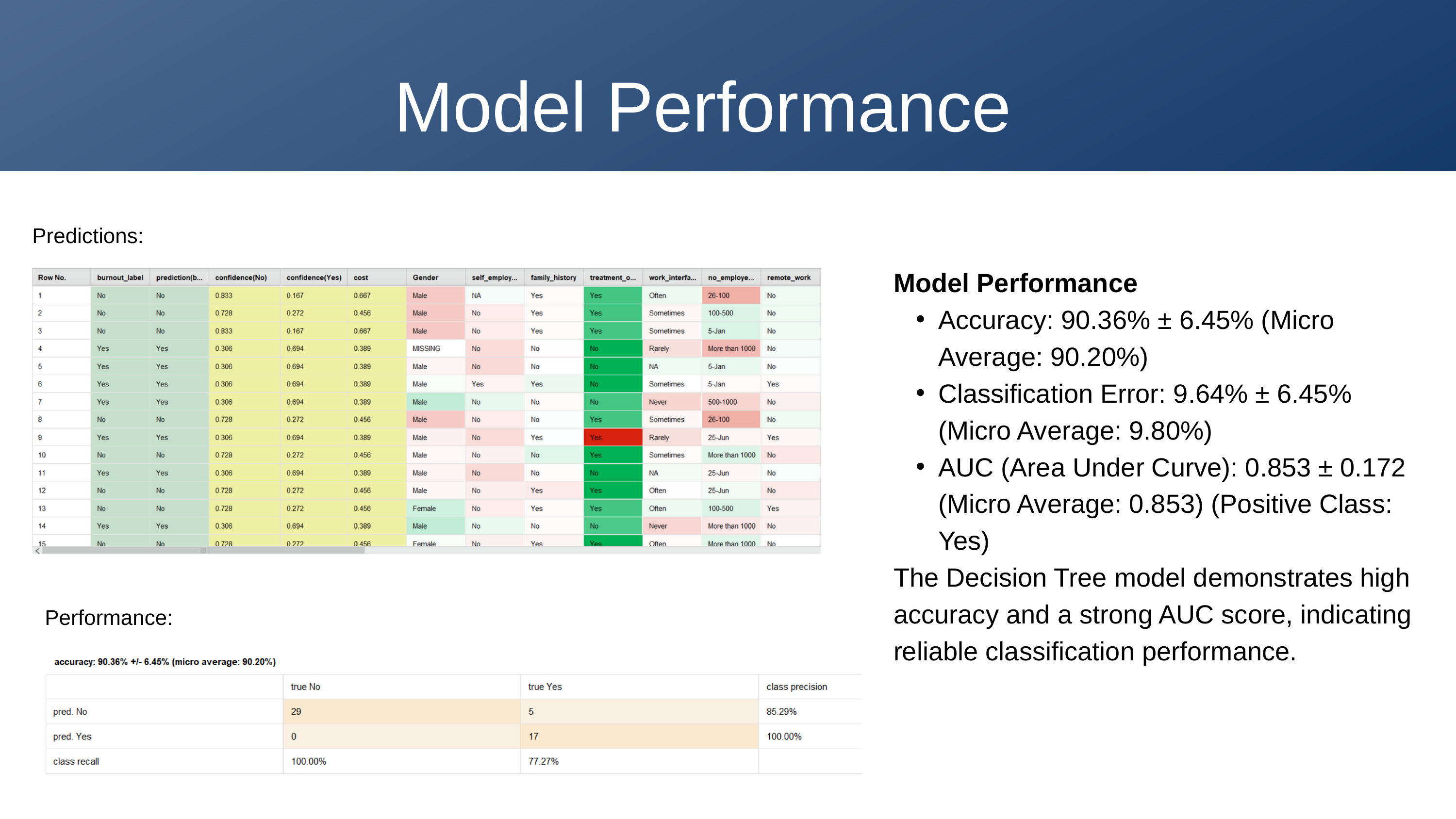

Model Performance
Predictions:
Model Performance
Accuracy: 90.36% ± 6.45% (Micro Average: 90.20%)
Classification Error: 9.64% ± 6.45% (Micro Average: 9.80%)
AUC (Area Under Curve): 0.853 ± 0.172 (Micro Average: 0.853) (Positive Class: Yes)
The Decision Tree model demonstrates high accuracy and a strong AUC score, indicating reliable classification performance.

Performance: